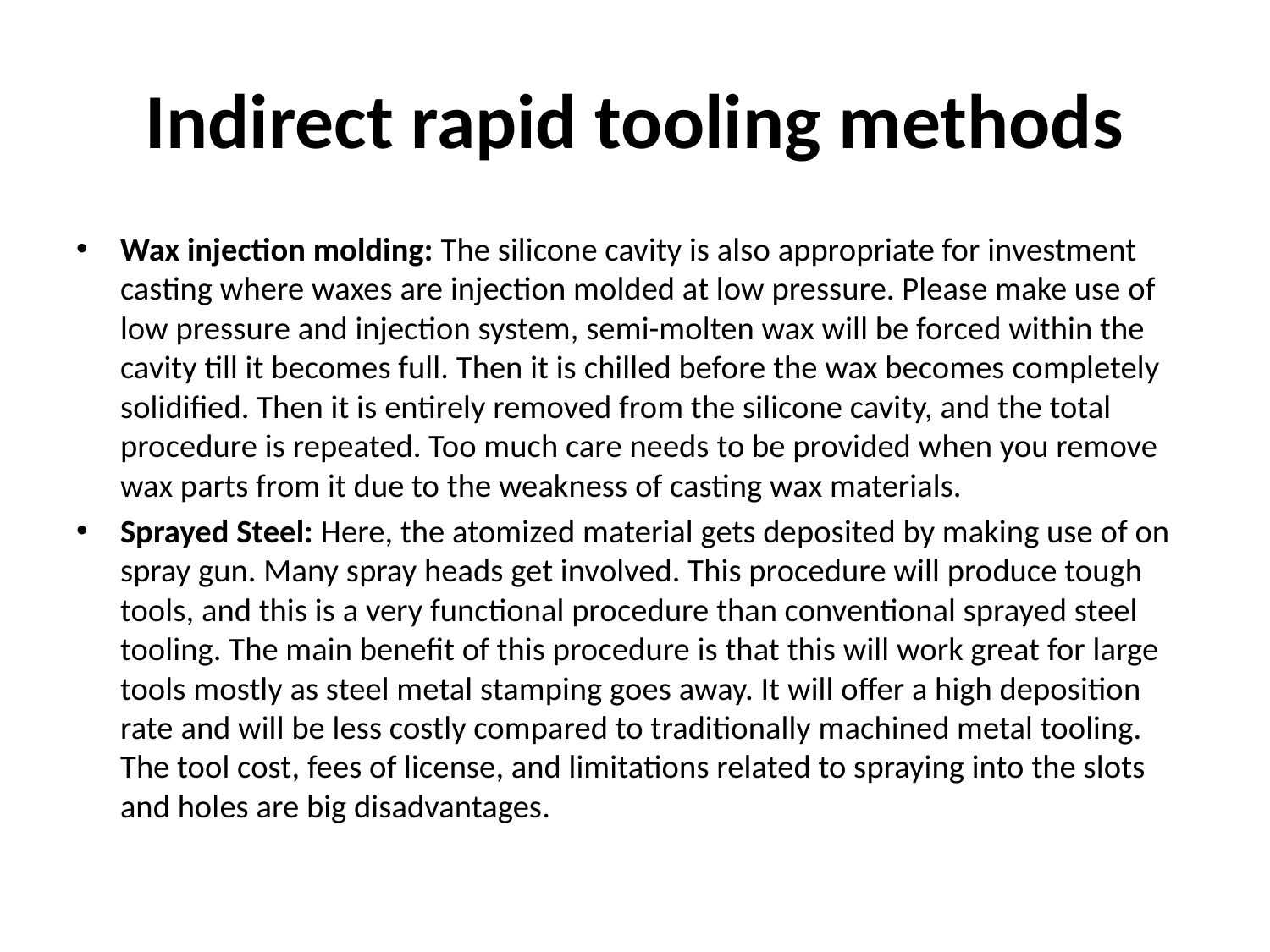

# Indirect rapid tooling methods
Wax injection molding: The silicone cavity is also appropriate for investment casting where waxes are injection molded at low pressure. Please make use of low pressure and injection system, semi-molten wax will be forced within the cavity till it becomes full. Then it is chilled before the wax becomes completely solidified. Then it is entirely removed from the silicone cavity, and the total procedure is repeated. Too much care needs to be provided when you remove wax parts from it due to the weakness of casting wax materials.
Sprayed Steel: Here, the atomized material gets deposited by making use of on spray gun. Many spray heads get involved. This procedure will produce tough tools, and this is a very functional procedure than conventional sprayed steel tooling. The main benefit of this procedure is that this will work great for large tools mostly as steel metal stamping goes away. It will offer a high deposition rate and will be less costly compared to traditionally machined metal tooling. The tool cost, fees of license, and limitations related to spraying into the slots and holes are big disadvantages.